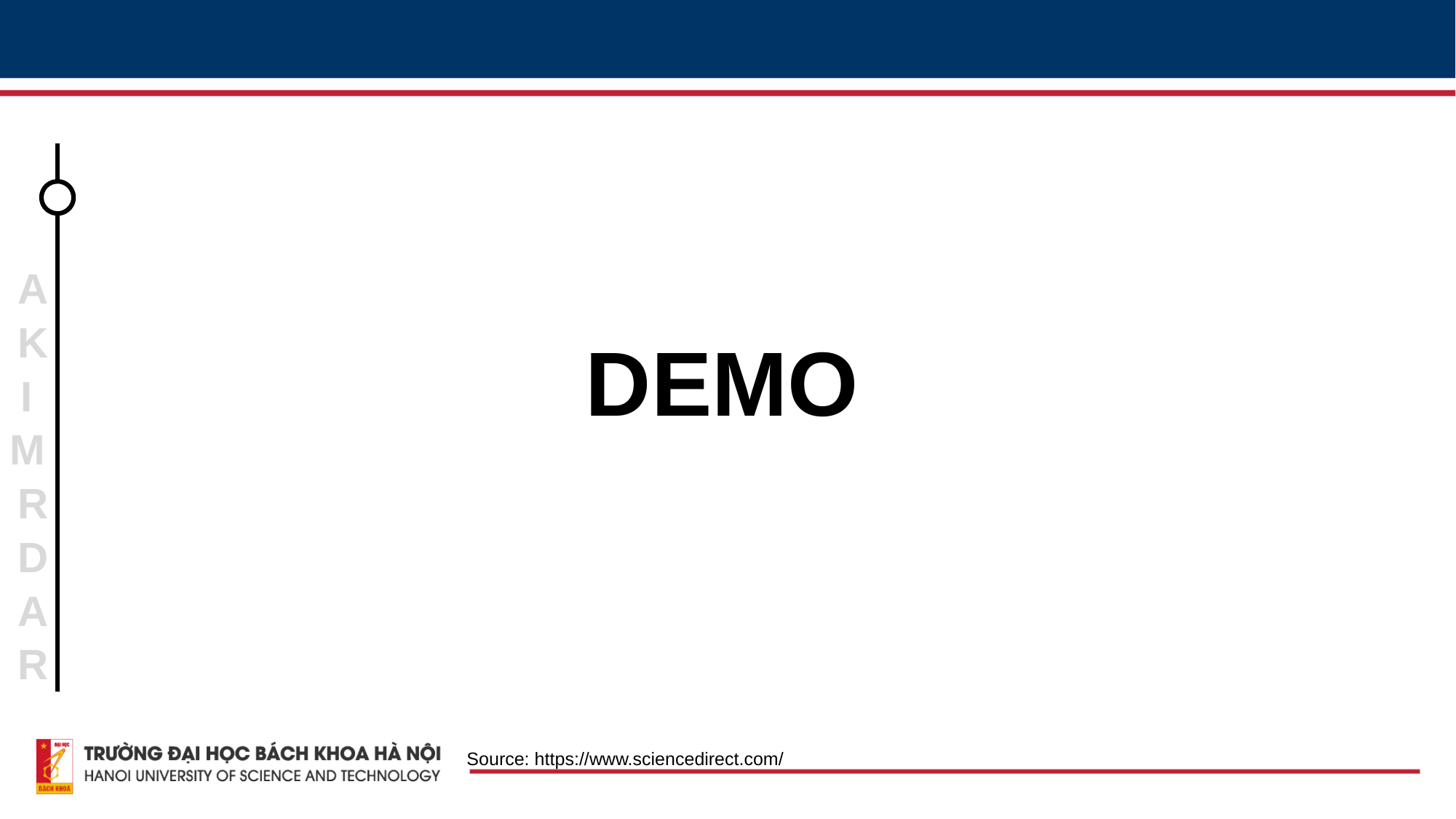

A
K
DEMO
I
M
R
D
A
R
Source: https://www.sciencedirect.com/